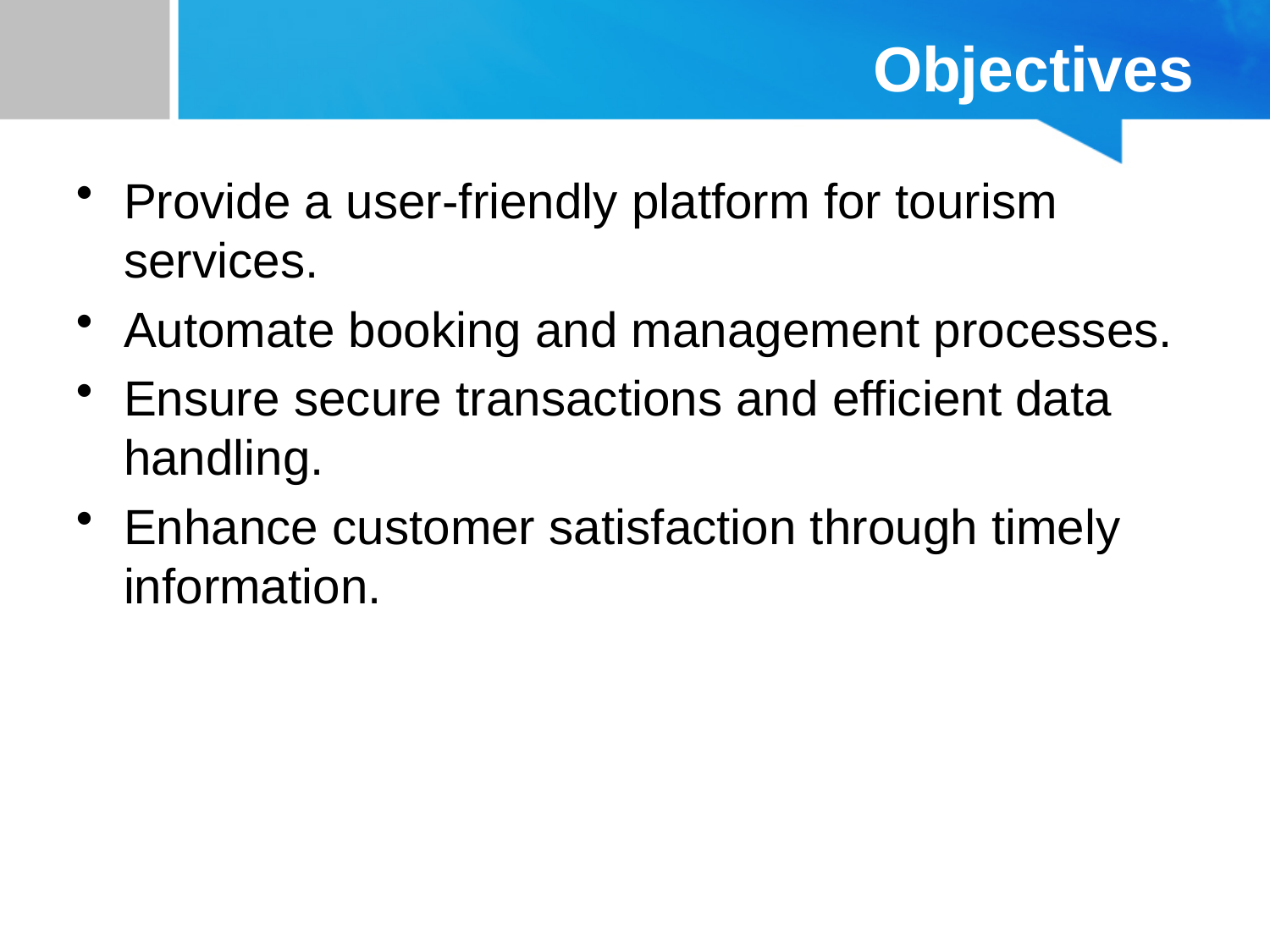

# Objectives
Provide a user-friendly platform for tourism services.
Automate booking and management processes.
Ensure secure transactions and efficient data handling.
Enhance customer satisfaction through timely information.